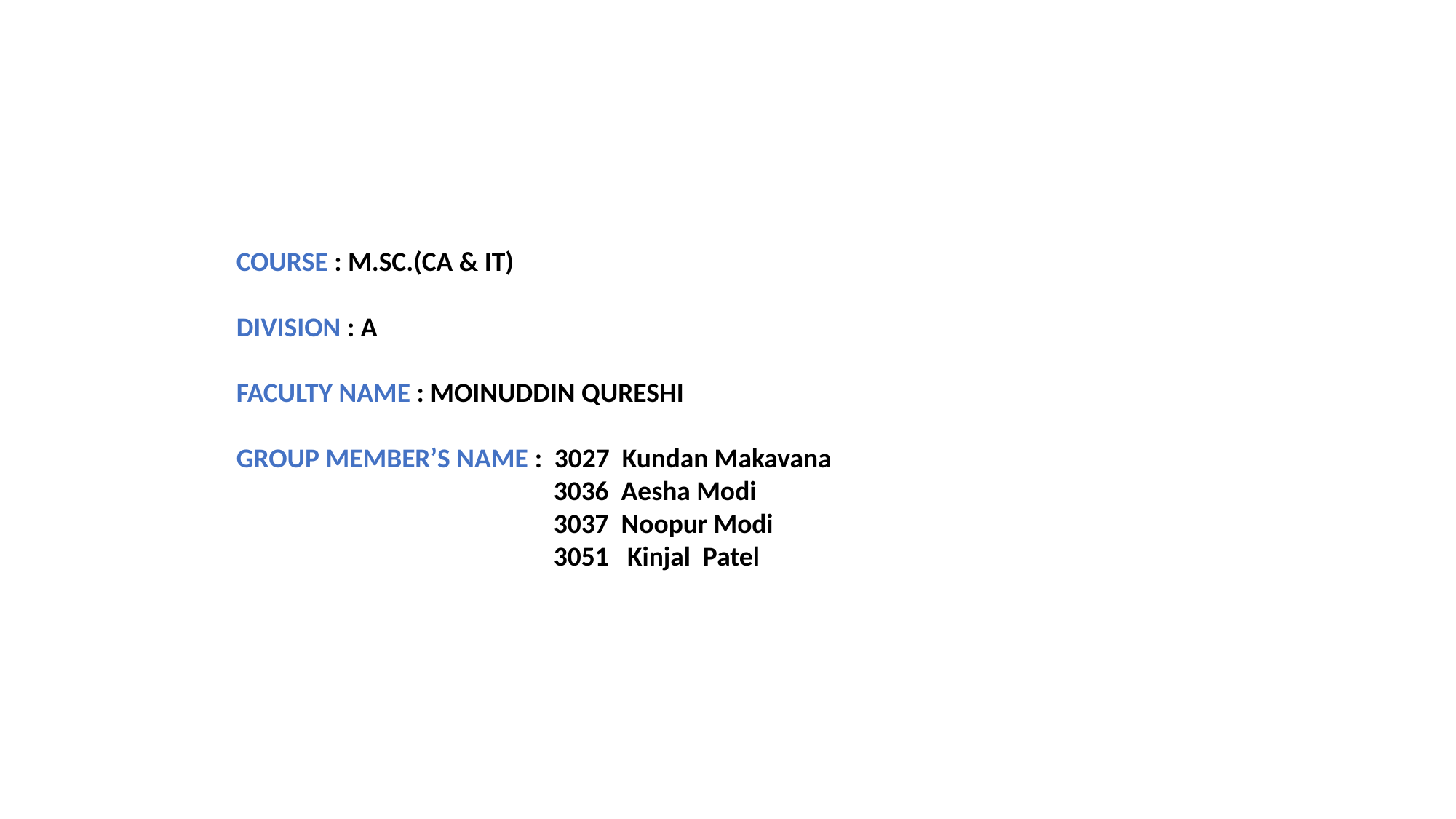

COURSE : M.SC.(CA & IT)
DIVISION : A
FACULTY NAME : MOINUDDIN QURESHI
GROUP MEMBER’S NAME :  3027  Kundan Makavana
		                3036  Aesha Modi
		                3037  Noopur Modi
		                3051   Kinjal  Patel